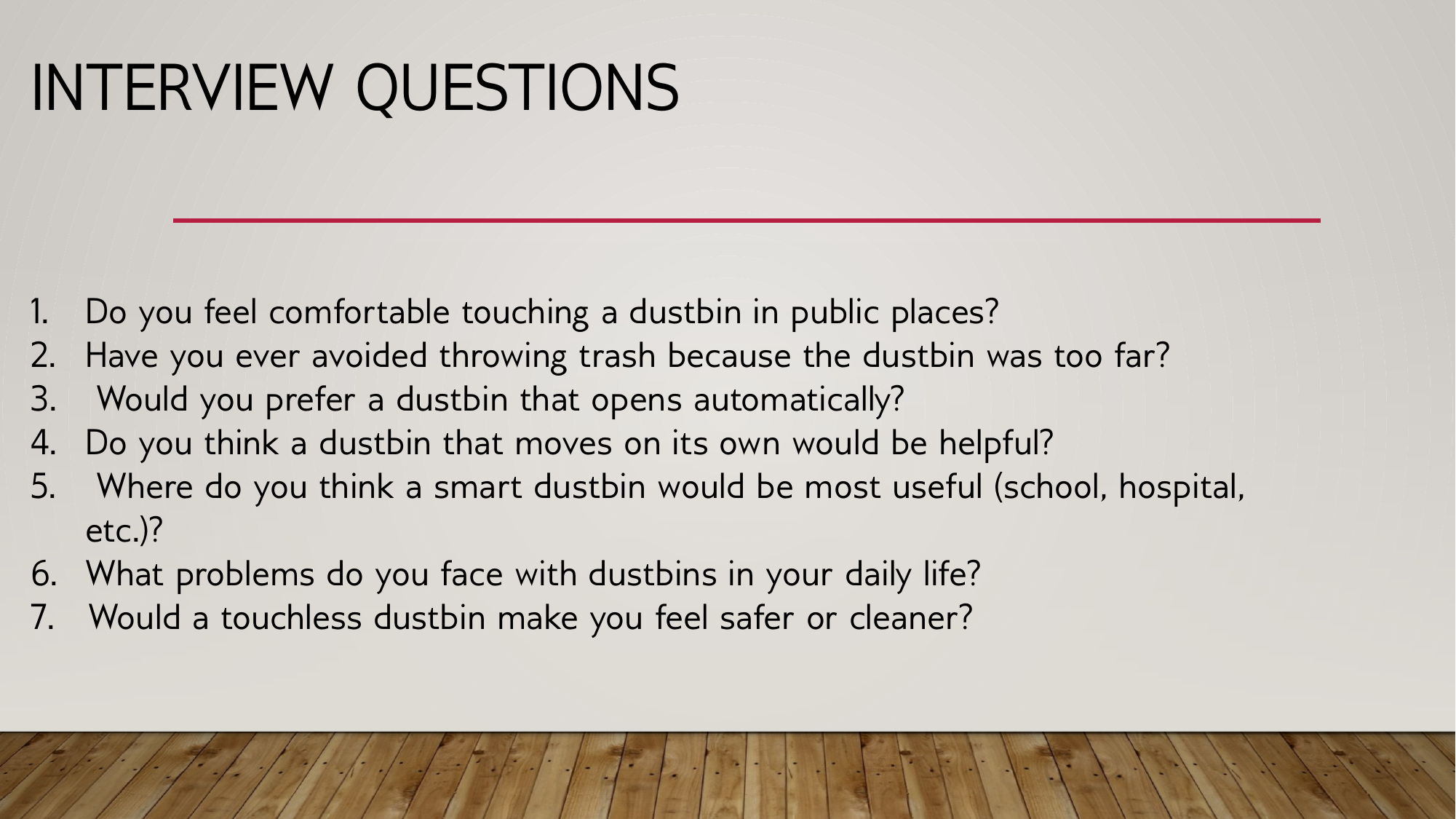

# INTERVIEW QUESTIONS
Do you feel comfortable touching a dustbin in public places?
Have you ever avoided throwing trash because the dustbin was too far?
 Would you prefer a dustbin that opens automatically?
Do you think a dustbin that moves on its own would be helpful?
 Where do you think a smart dustbin would be most useful (school, hospital, etc.)?
What problems do you face with dustbins in your daily life?
7.   Would a touchless dustbin make you feel safer or cleaner?